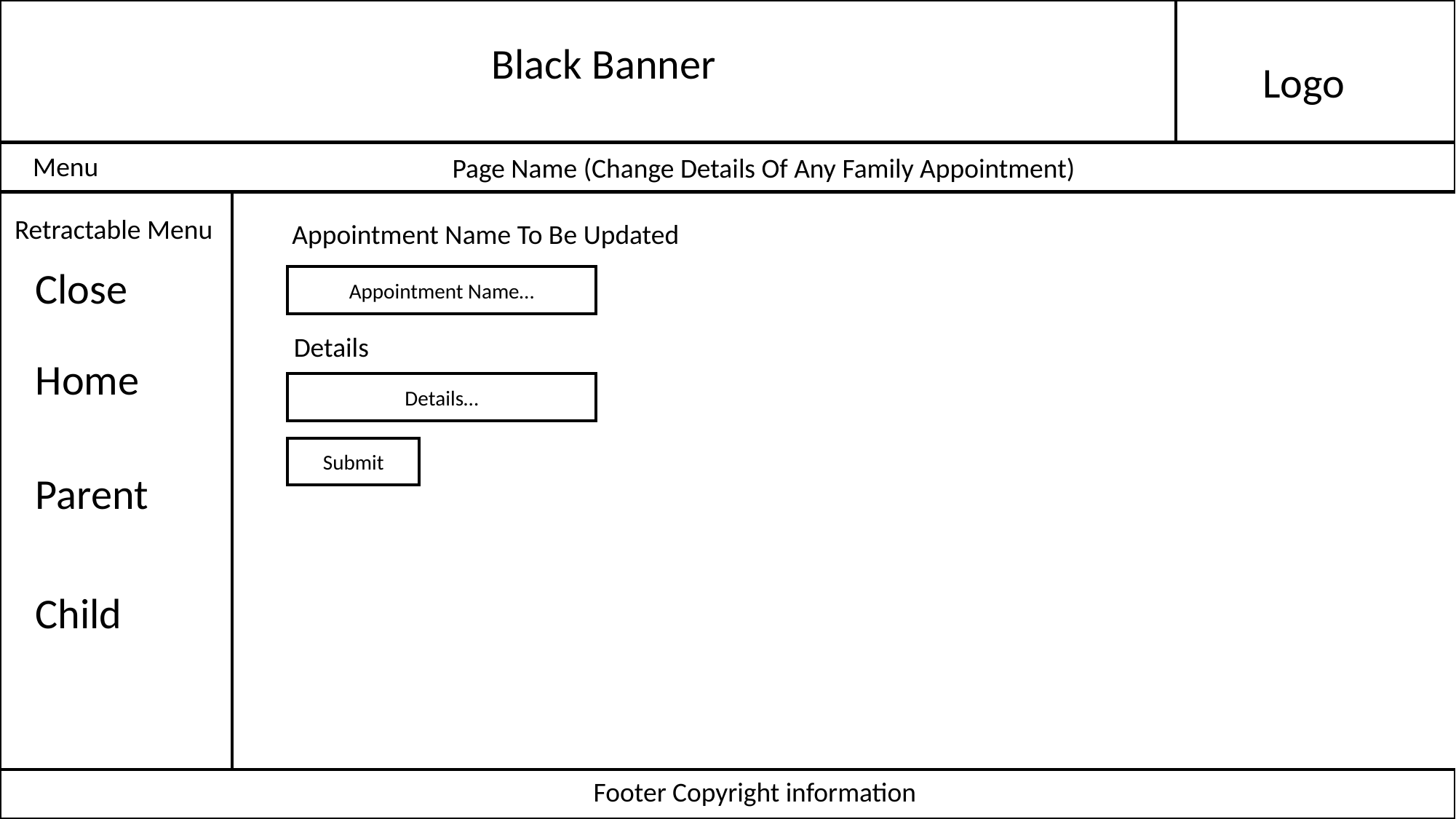

Black Banner
Logo

Menu
Page Name (Change Details Of Any Family Appointment)

Retractable Menu
Appointment Name To Be Updated
Close
Appointment Name…
Details
Home
Details…
Submit
Parent
Child

Footer Copyright information